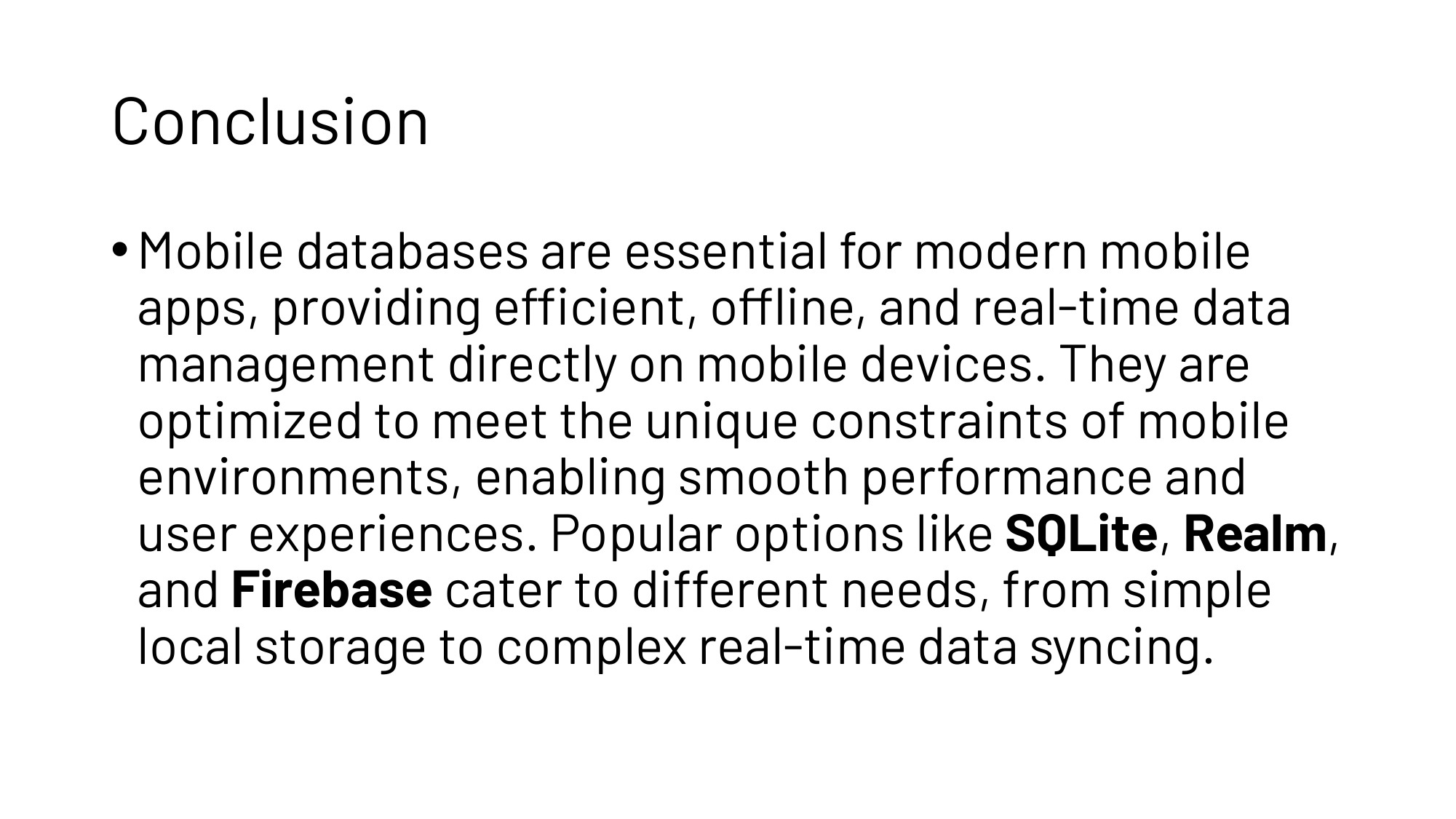

# Conclusion
Mobile databases are essential for modern mobile apps, providing efficient, offline, and real-time data management directly on mobile devices. They are optimized to meet the unique constraints of mobile environments, enabling smooth performance and user experiences. Popular options like SQLite, Realm, and Firebase cater to different needs, from simple local storage to complex real-time data syncing.